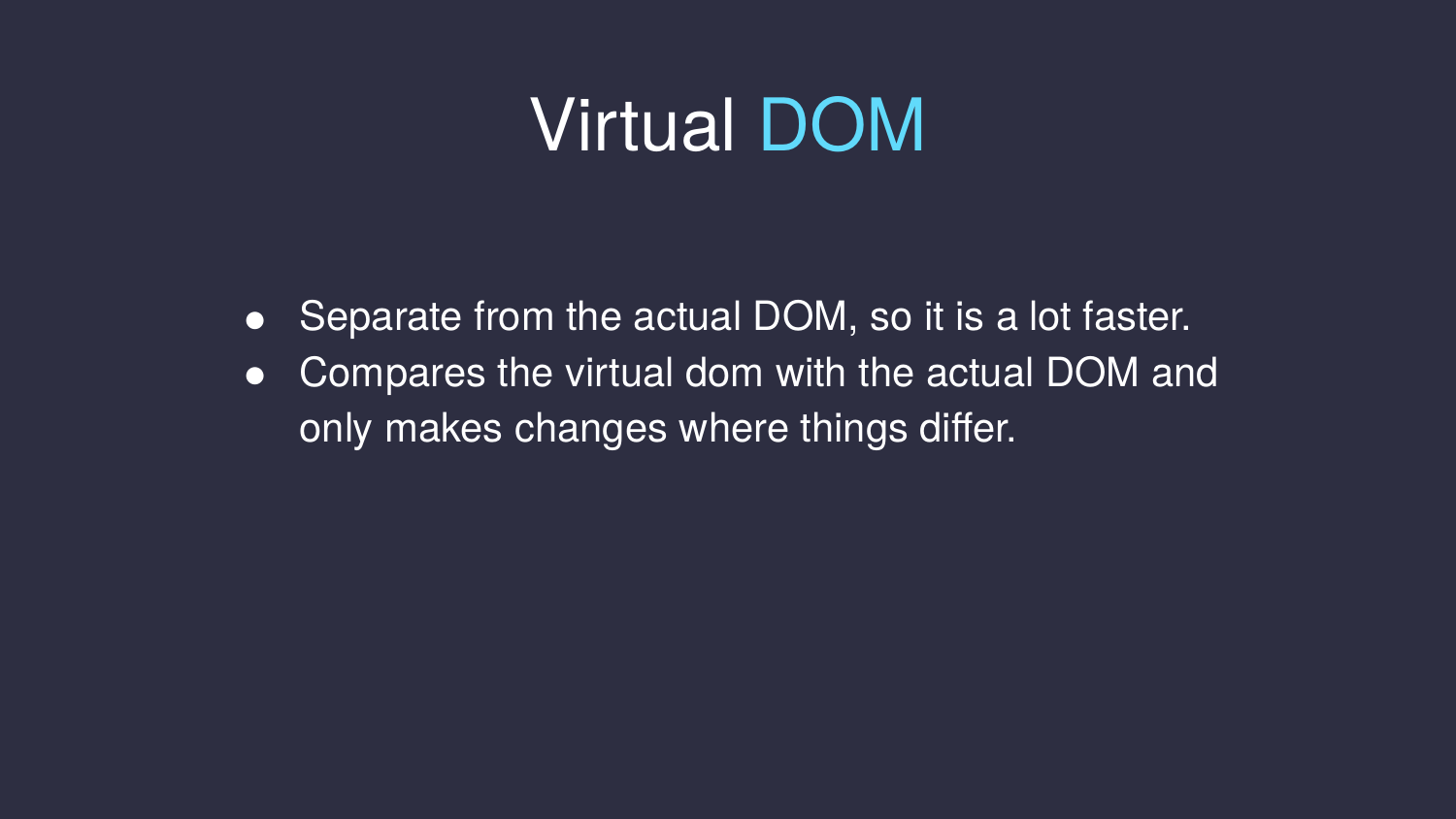

Virtual DOM
Separate from the actual DOM, so it is a lot faster.
Compares the virtual dom with the actual DOM and only makes changes where things differ.